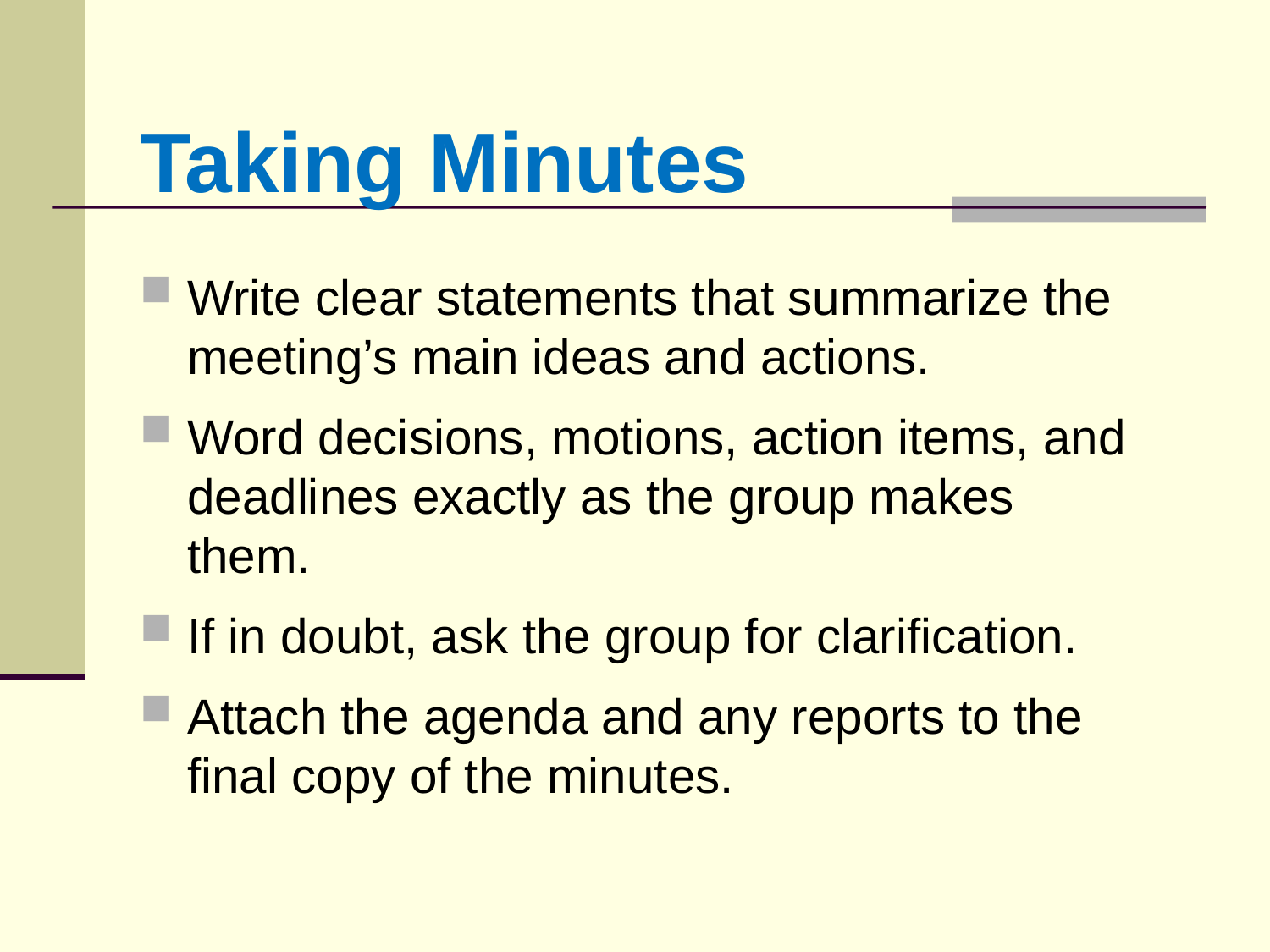

Taking Minutes
Write clear statements that summarize the meeting’s main ideas and actions.
Word decisions, motions, action items, and deadlines exactly as the group makes them.
If in doubt, ask the group for clarification.
Attach the agenda and any reports to the final copy of the minutes.